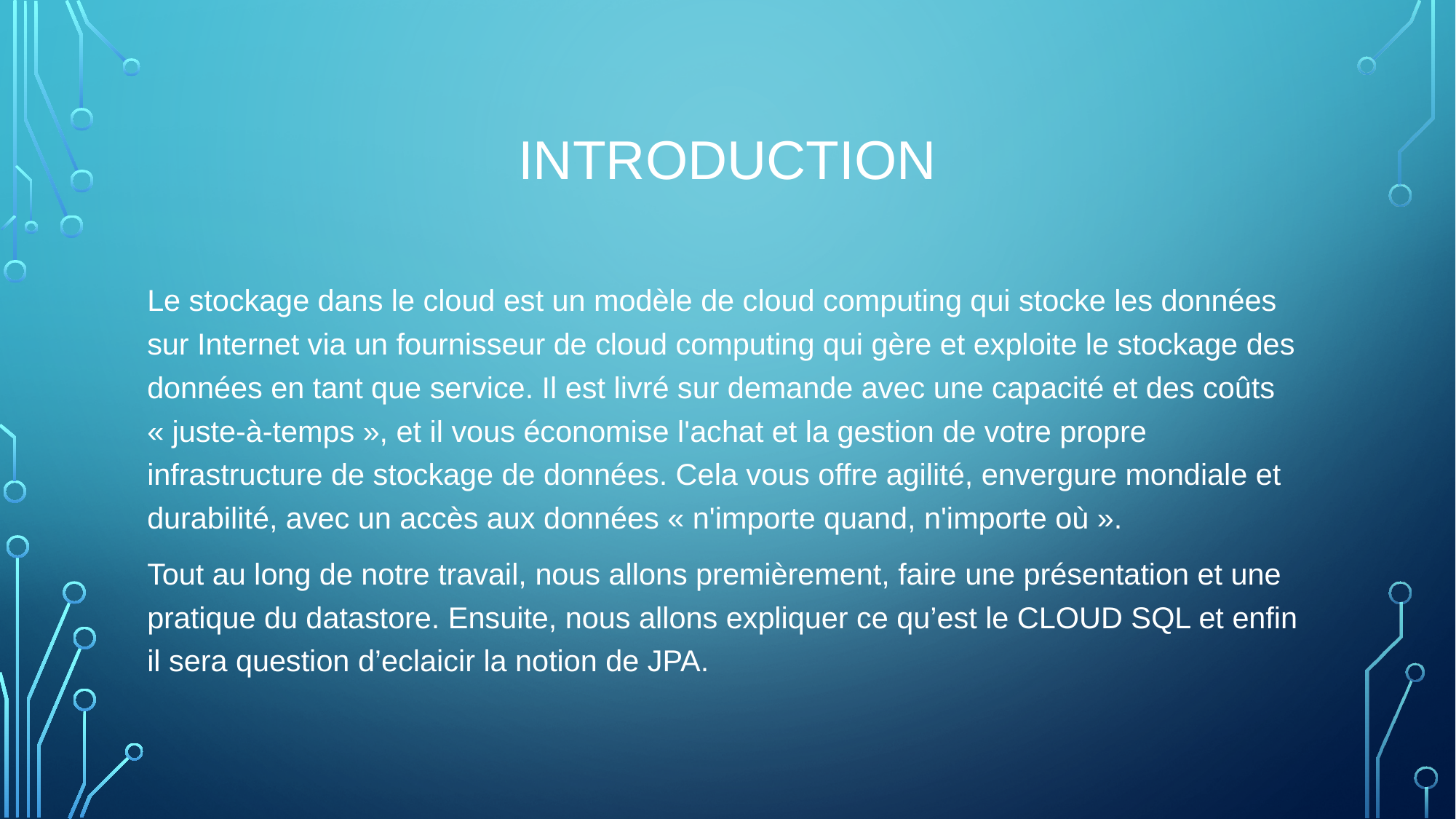

# INTRODUCTION
Le stockage dans le cloud est un modèle de cloud computing qui stocke les données sur Internet via un fournisseur de cloud computing qui gère et exploite le stockage des données en tant que service. Il est livré sur demande avec une capacité et des coûts « juste-à-temps », et il vous économise l'achat et la gestion de votre propre infrastructure de stockage de données. Cela vous offre agilité, envergure mondiale et durabilité, avec un accès aux données « n'importe quand, n'importe où ».
Tout au long de notre travail, nous allons premièrement, faire une présentation et une pratique du datastore. Ensuite, nous allons expliquer ce qu’est le CLOUD SQL et enfin il sera question d’eclaicir la notion de JPA.